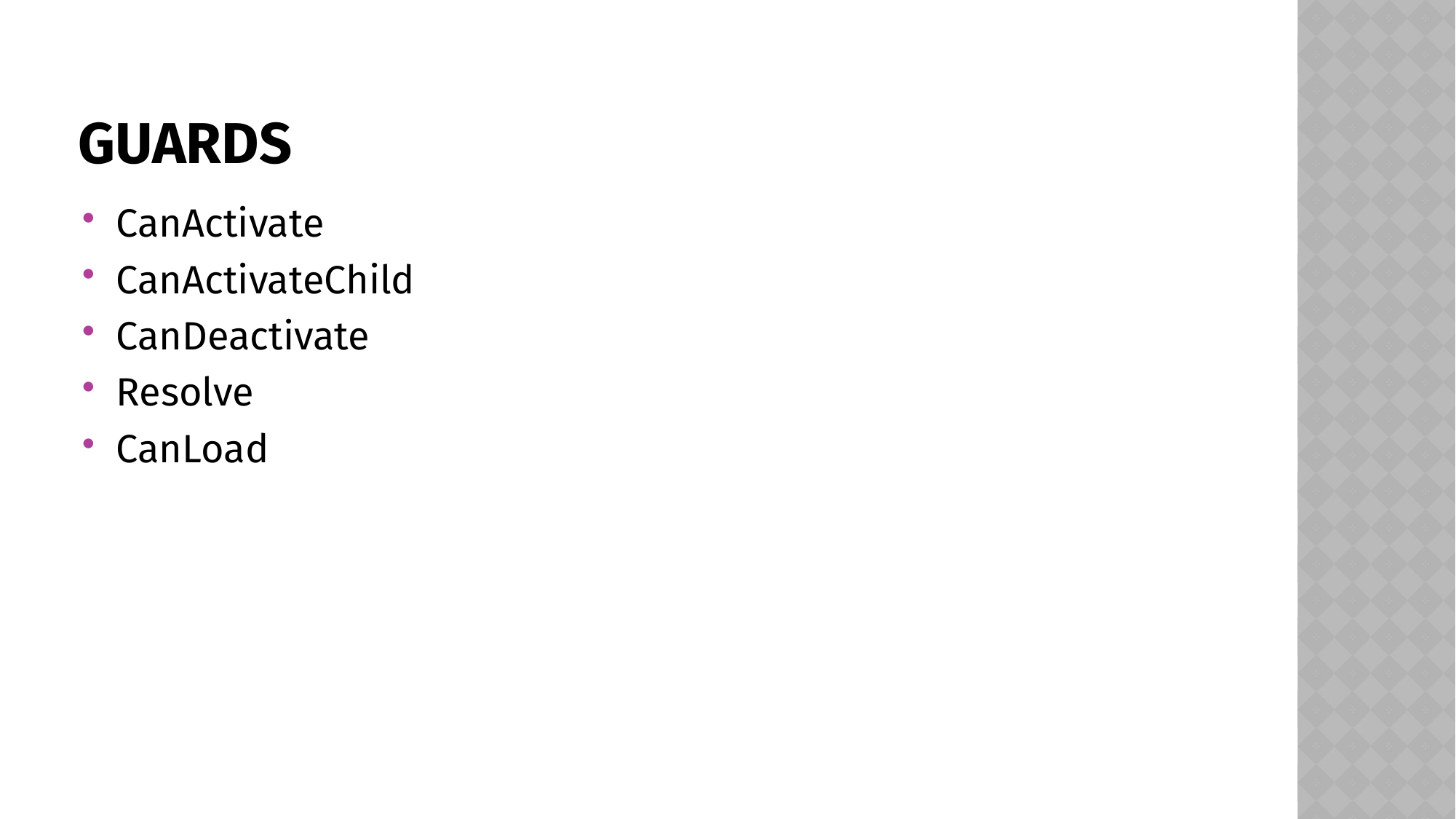

# guards
CanActivate
CanActivateChild
CanDeactivate
Resolve
CanLoad